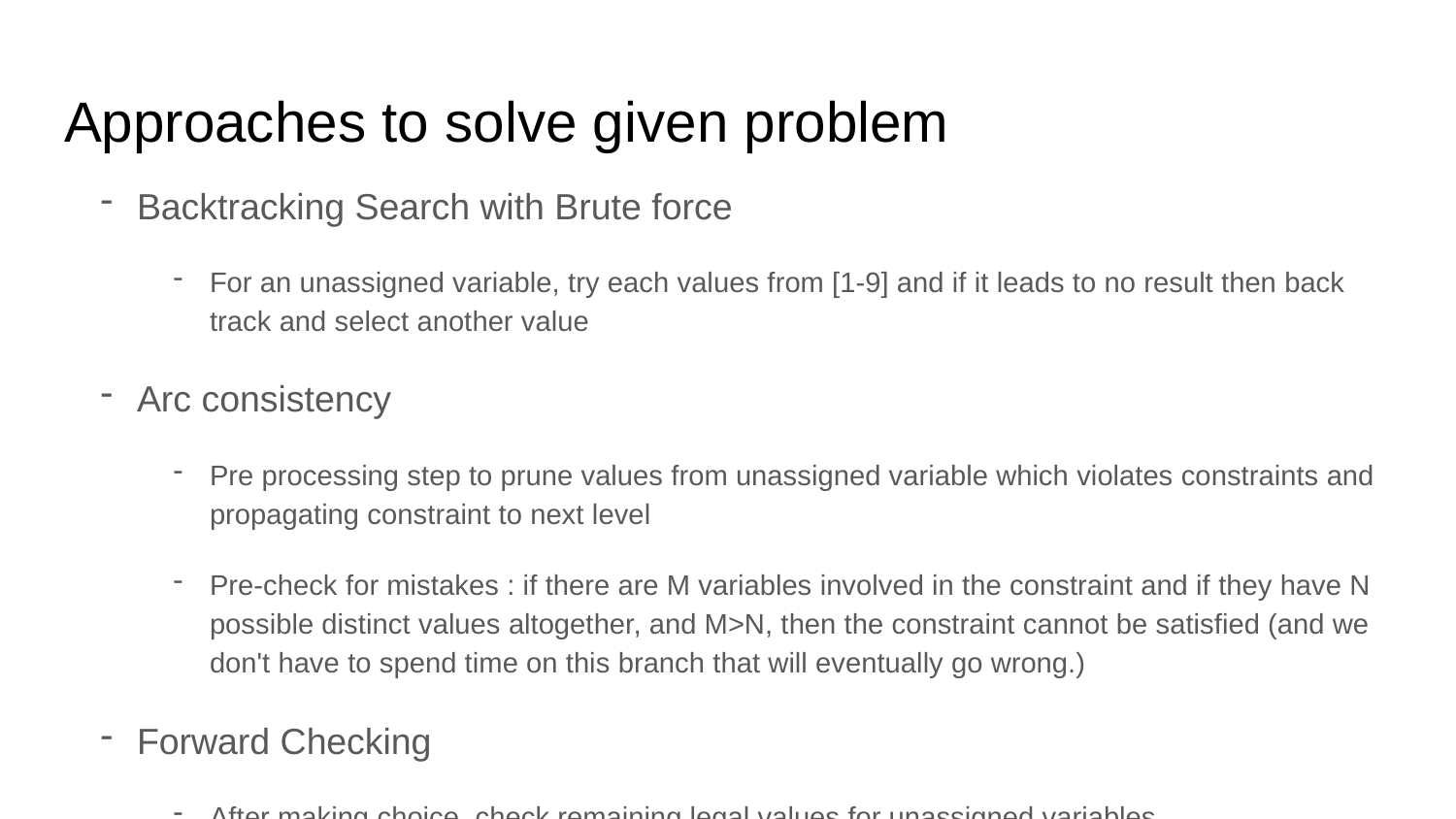

# Approaches to solve given problem
Backtracking Search with Brute force
For an unassigned variable, try each values from [1-9] and if it leads to no result then back track and select another value
Arc consistency
Pre processing step to prune values from unassigned variable which violates constraints and propagating constraint to next level
Pre-check for mistakes : if there are M variables involved in the constraint and if they have N possible distinct values altogether, and M>N, then the constraint cannot be satisfied (and we don't have to spend time on this branch that will eventually go wrong.)
Forward Checking
After making choice, check remaining legal values for unassigned variables